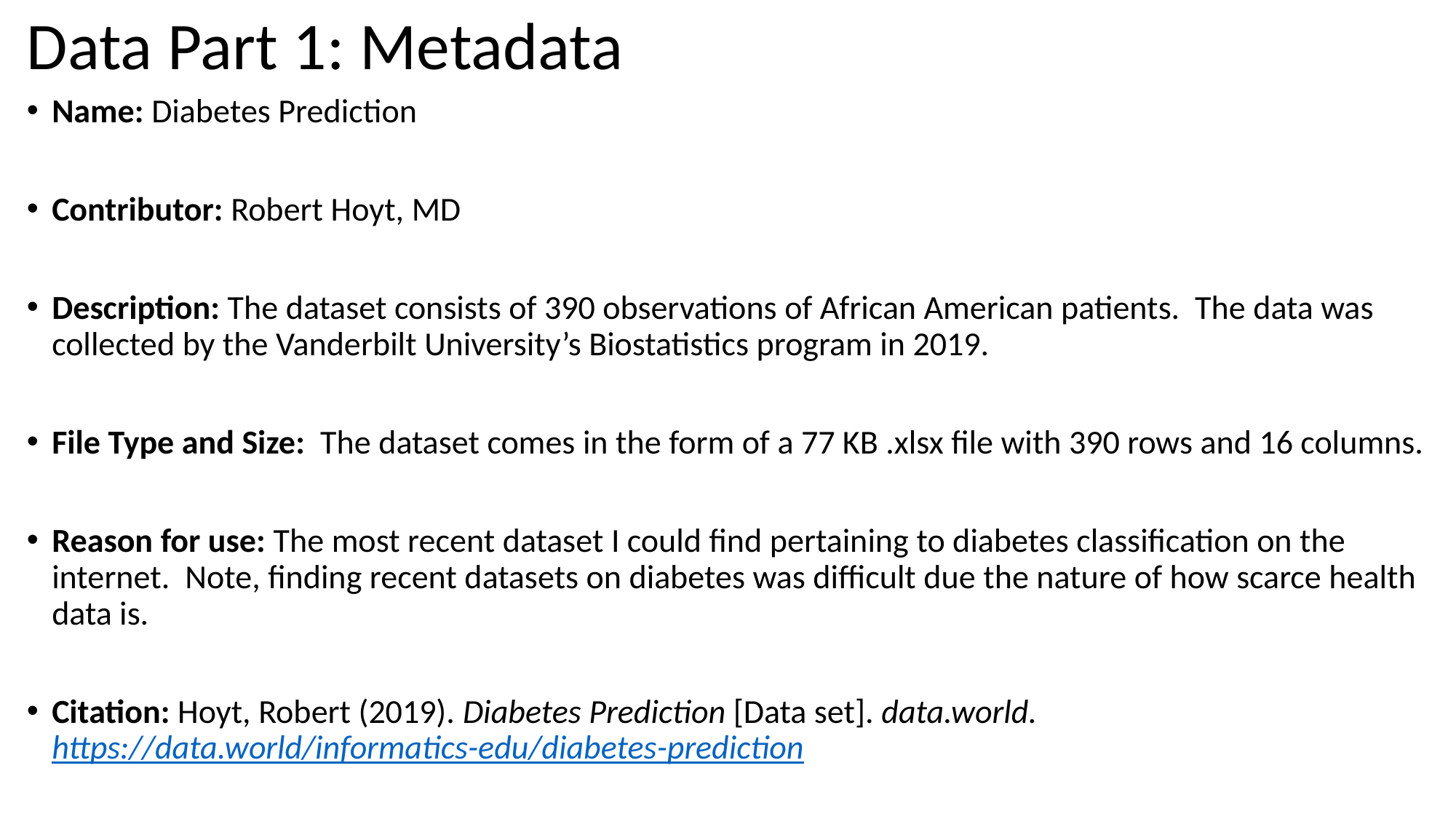

# Data Part 1: Metadata
Name: Diabetes Prediction

Contributor: Robert Hoyt, MD

Description: The dataset consists of 390 observations of African American patients.  The data was collected by the Vanderbilt University’s Biostatistics program in 2019.

File Type and Size:  The dataset comes in the form of a 77 KB .xlsx file with 390 rows and 16 columns.

Reason for use: The most recent dataset I could find pertaining to diabetes classification on the internet.  Note, finding recent datasets on diabetes was difficult due the nature of how scarce health data is.

Citation: Hoyt, Robert (2019). Diabetes Prediction [Data set]. data.world. https://data.world/informatics-edu/diabetes-prediction